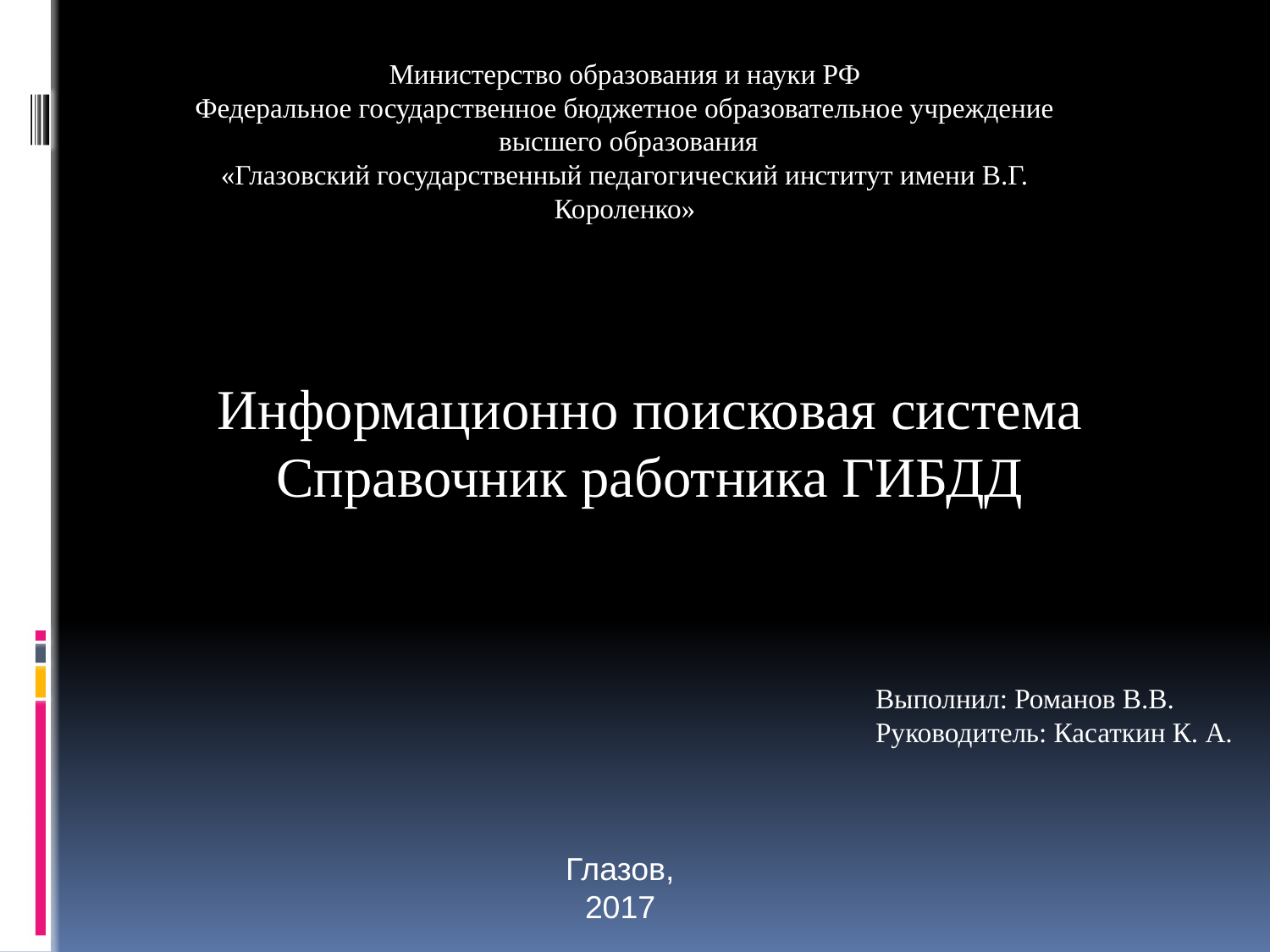

Министерство образования и науки РФ
Федеральное государственное бюджетное образовательное учреждение
 высшего образования
«Глазовский государственный педагогический институт имени В.Г. Короленко»
Информационно поисковая система
Справочник работника ГИБДД
Выполнил: Романов В.В.
Руководитель: Касаткин К. А.
Глазов, 2017